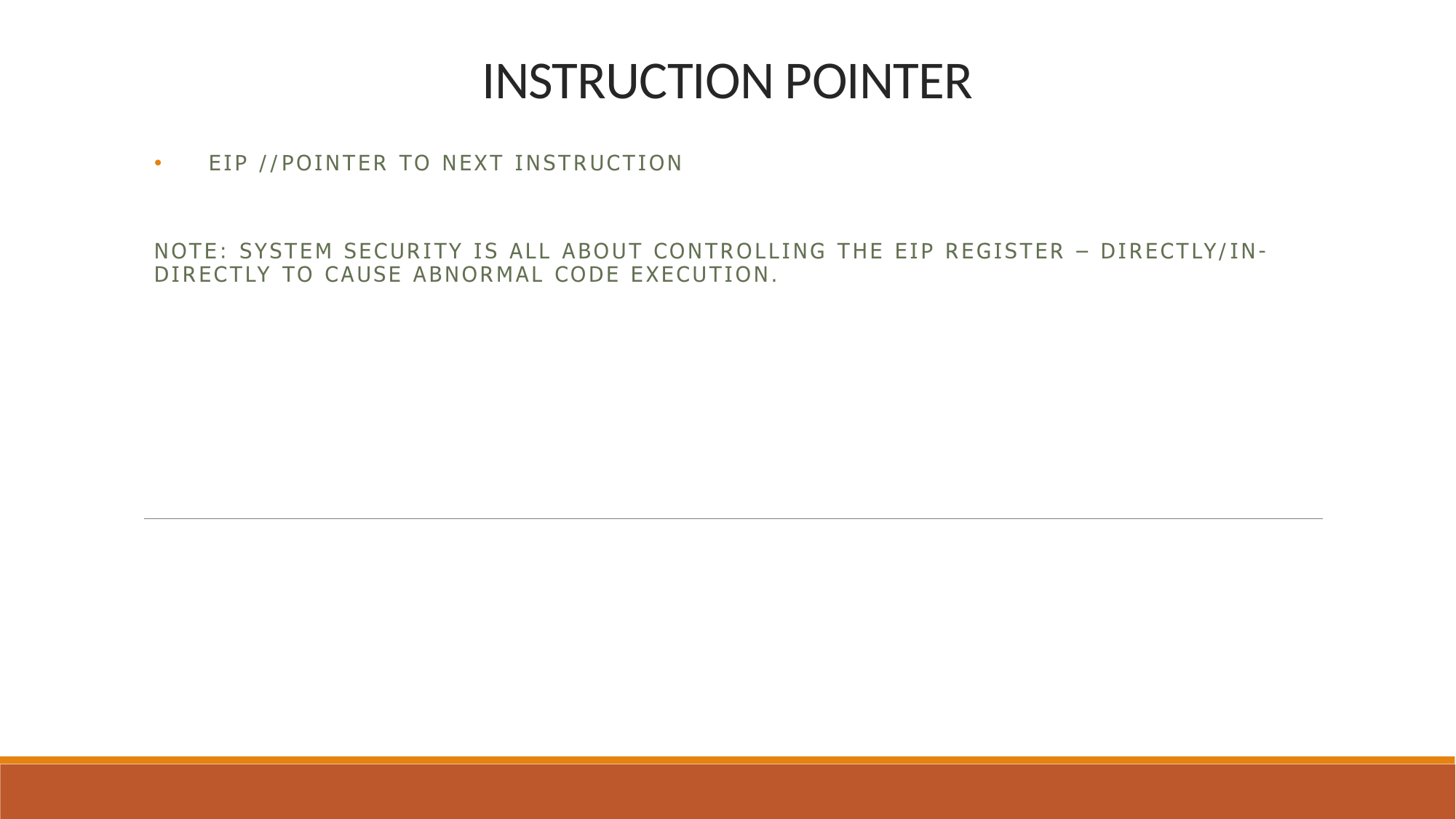

# INSTRUCTION POINTER
EIP //POINTER TO NEXT INSTRUCTION

Note: system security is all about controlling the eip register – directly/in-directly to cause abnormal code execution.